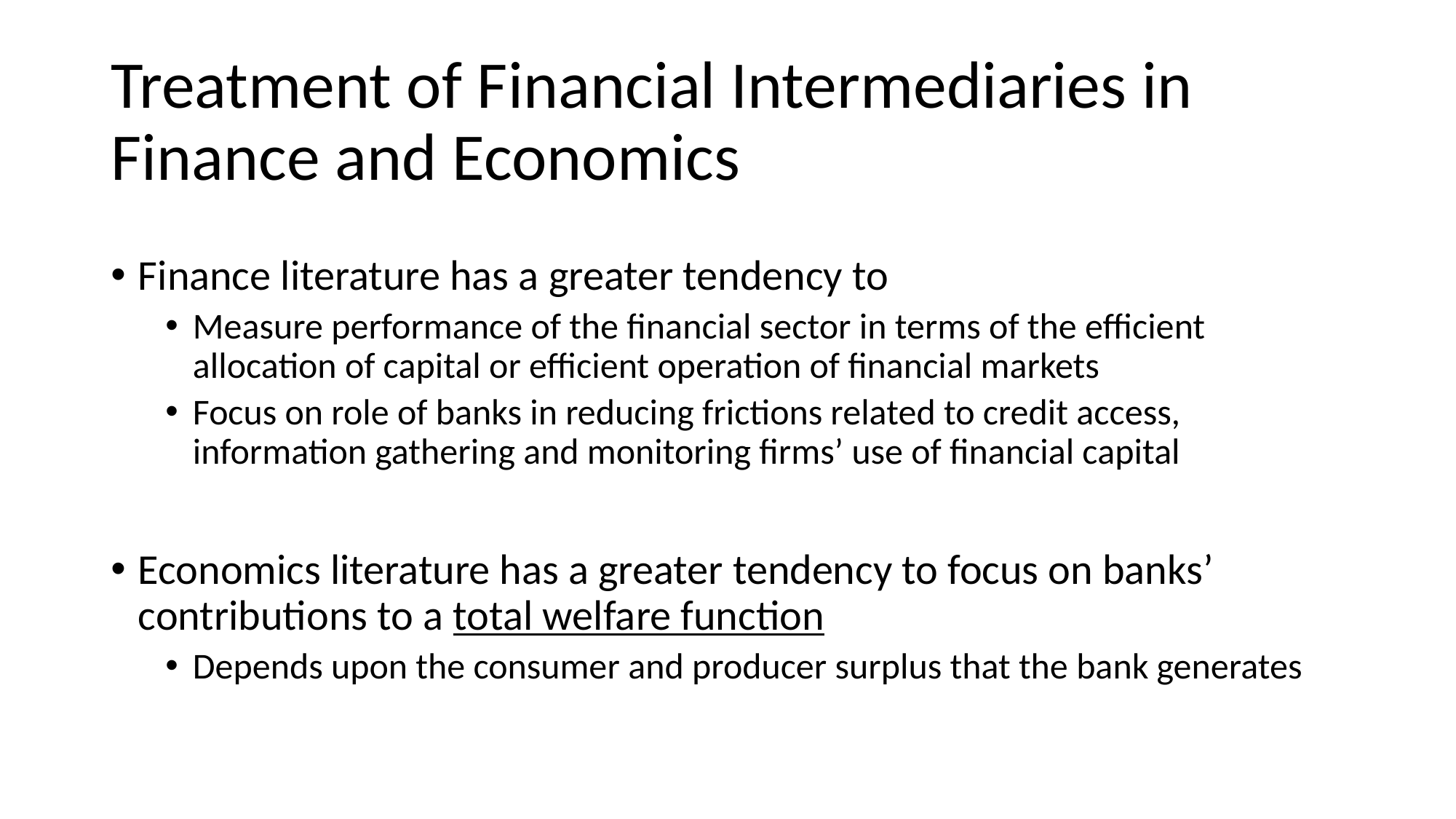

# Treatment of Financial Intermediaries in Finance and Economics
Finance literature has a greater tendency to
Measure performance of the financial sector in terms of the efficient allocation of capital or efficient operation of financial markets
Focus on role of banks in reducing frictions related to credit access, information gathering and monitoring firms’ use of financial capital

Economics literature has a greater tendency to focus on banks’ contributions to a total welfare function
Depends upon the consumer and producer surplus that the bank generates